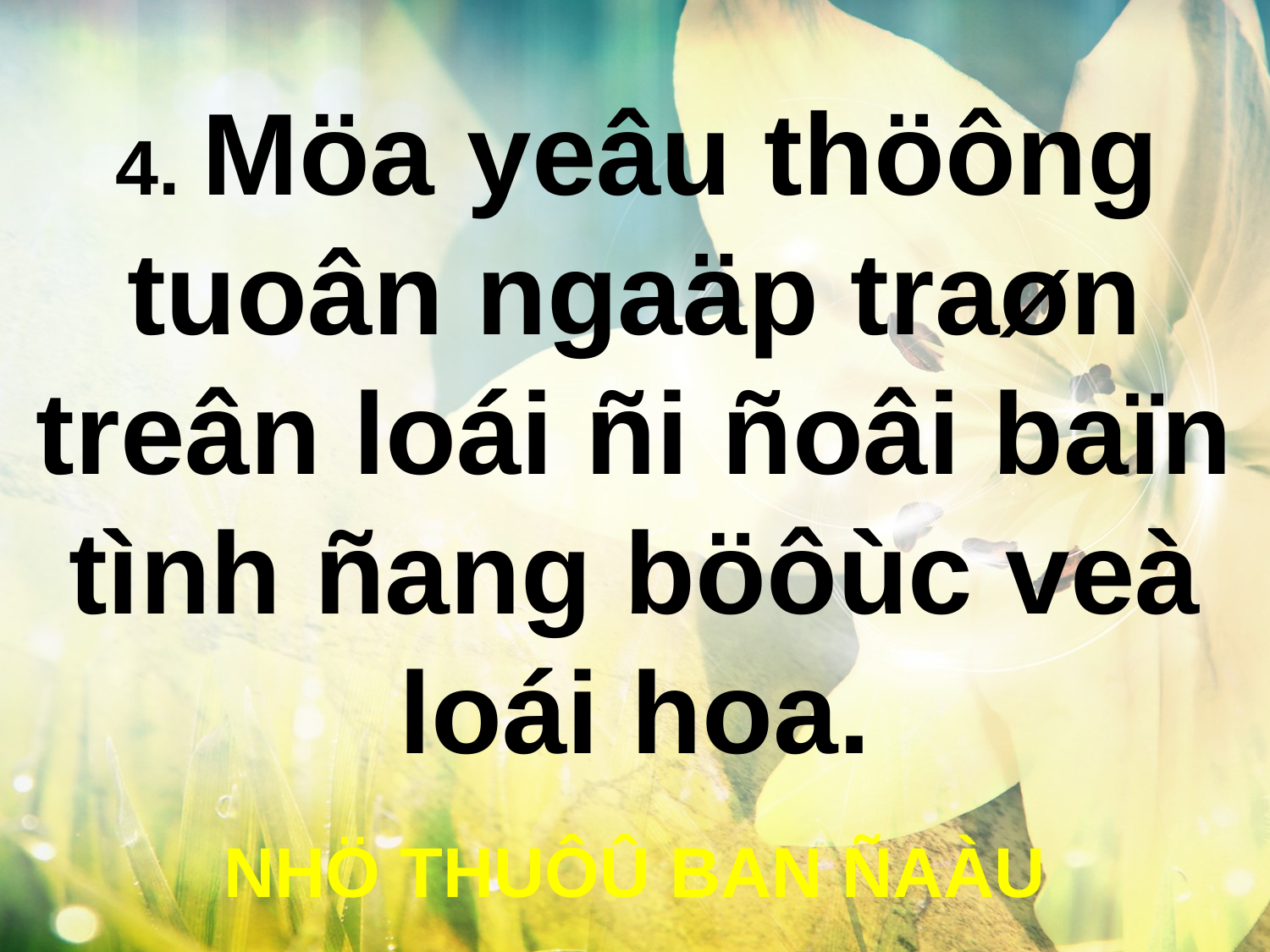

4. Möa yeâu thöông
tuoân ngaäp traøn treân loái ñi ñoâi baïn tình ñang böôùc veà loái hoa.
NHÖ THUÔÛ BAN ÑAÀU